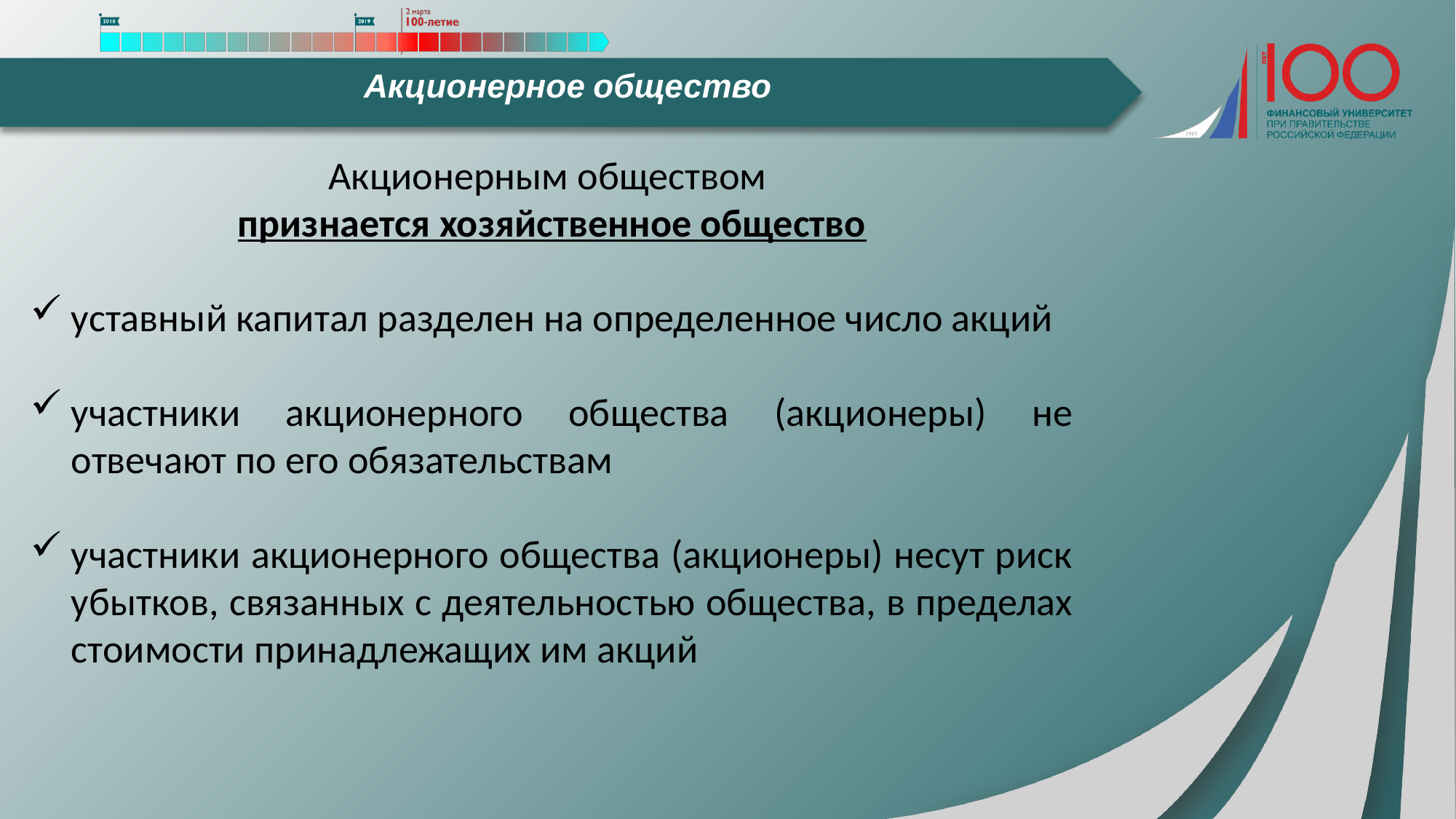

Акционерное общество
Акционерным обществом
признается хозяйственное общество

уставный капитал разделен на определенное число акций

участники акционерного общества (акционеры) не отвечают по его обязательствам

участники акционерного общества (акционеры) несут риск убытков, связанных с деятельностью общества, в пределах стоимости принадлежащих им акций